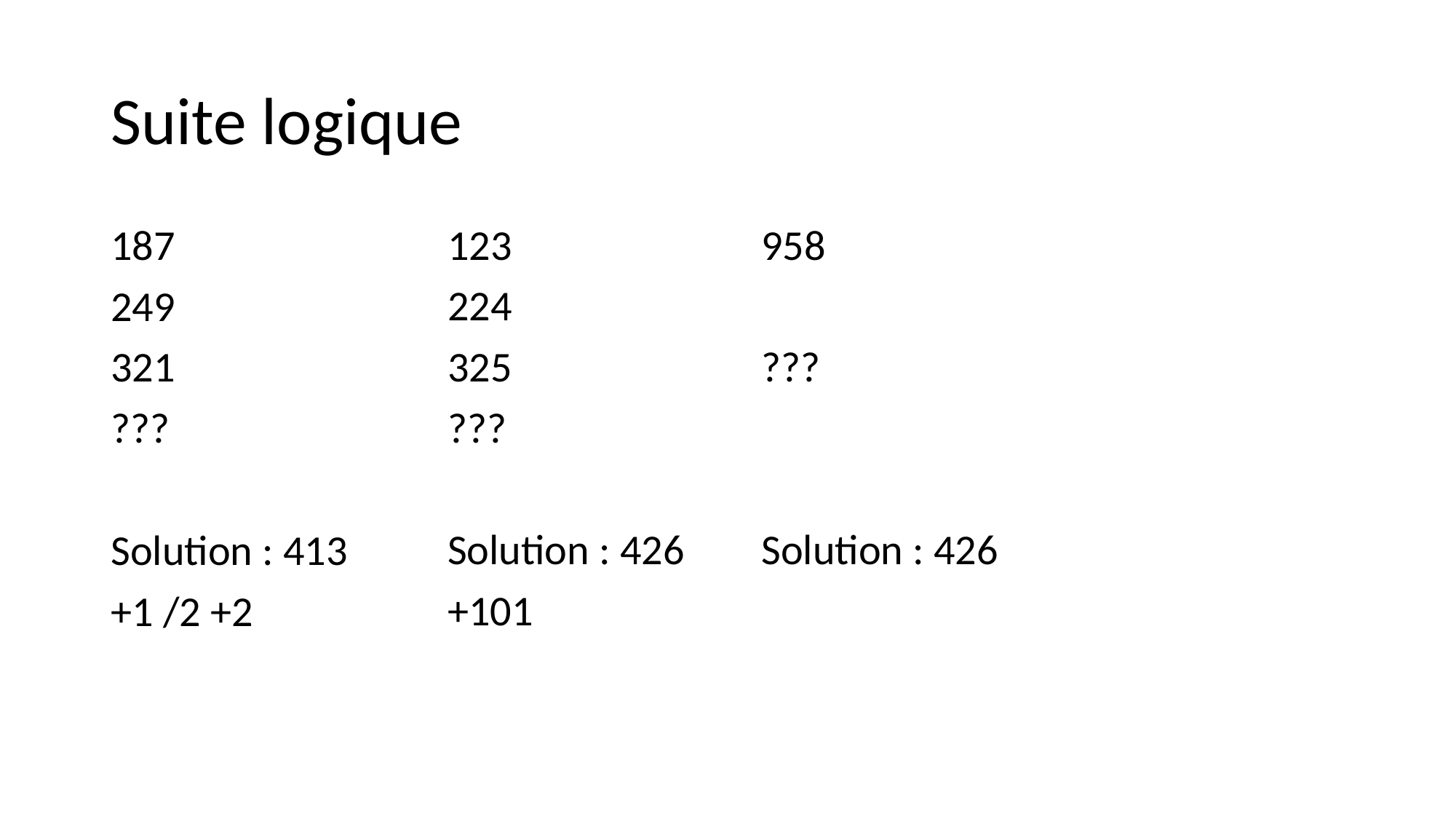

# Suite logique
187
249
321
???

Solution : 413
+1 /2 +2
123
224
325
???

Solution : 426
+101
958

???

Solution : 426